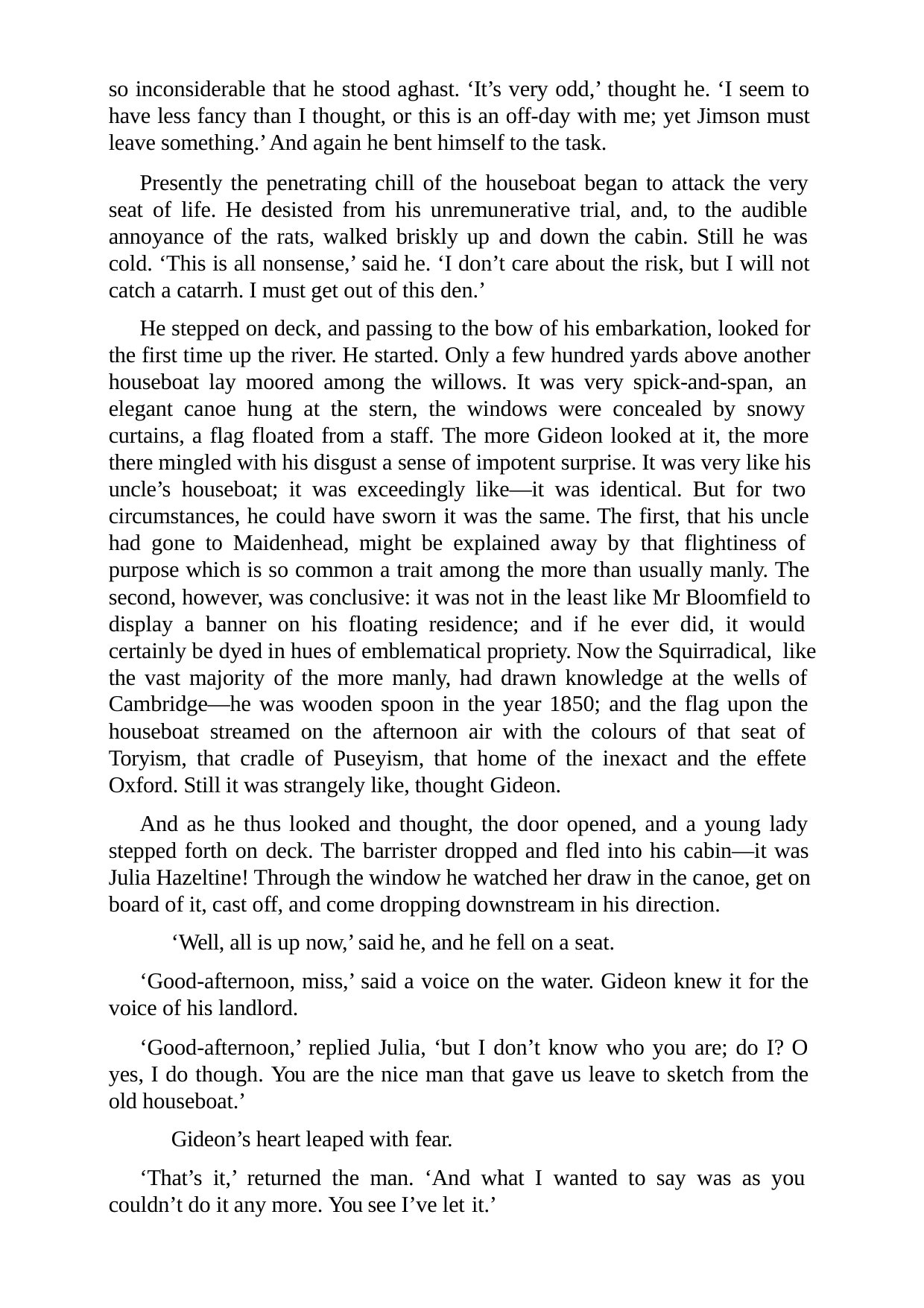

so inconsiderable that he stood aghast. ‘It’s very odd,’ thought he. ‘I seem to  have less fancy than I thought, or this is an off-day with me; yet Jimson must  leave something.’ And again he bent himself to the task.
Presently the penetrating chill of the houseboat began to attack the very  seat of life. He desisted from his unremunerative trial, and, to the audible  annoyance of the rats, walked briskly up and down the cabin. Still he was  cold. ‘This is all nonsense,’ said he. ‘I don’t care about the risk, but I will not  catch a catarrh. I must get out of this den.’
He stepped on deck, and passing to the bow of his embarkation, looked for  the first time up the river. He started. Only a few hundred yards above another  houseboat lay moored among the willows. It was very spick-and-span, an  elegant canoe hung at the stern, the windows were concealed by snowy  curtains, a flag floated from a staff. The more Gideon looked at it, the more  there mingled with his disgust a sense of impotent surprise. It was very like his  uncle’s houseboat; it was exceedingly like—it was identical. But for two  circumstances, he could have sworn it was the same. The first, that his uncle  had gone to Maidenhead, might be explained away by that flightiness of  purpose which is so common a trait among the more than usually manly. The  second, however, was conclusive: it was not in the least like Mr Bloomfield to  display a banner on his floating residence; and if he ever did, it would  certainly be dyed in hues of emblematical propriety. Now the Squirradical,  like the vast majority of the more manly, had drawn knowledge at the wells of  Cambridge—he was wooden spoon in the year 1850; and the flag upon the  houseboat streamed on the afternoon air with the colours of that seat of  Toryism, that cradle of Puseyism, that home of the inexact and the effete  Oxford. Still it was strangely like, thought Gideon.
And as he thus looked and thought, the door opened, and a young lady  stepped forth on deck. The barrister dropped and fled into his cabin—it was  Julia Hazeltine! Through the window he watched her draw in the canoe, get on  board of it, cast off, and come dropping downstream in his direction.
‘Well, all is up now,’ said he, and he fell on a seat.
‘Good-afternoon, miss,’ said a voice on the water. Gideon knew it for the  voice of his landlord.
‘Good-afternoon,’ replied Julia, ‘but I don’t know who you are; do I? O  yes, I do though. You are the nice man that gave us leave to sketch from the  old houseboat.’
Gideon’s heart leaped with fear.
‘That’s it,’ returned the man. ‘And what I wanted to say was as you  couldn’t do it any more. You see I’ve let it.’